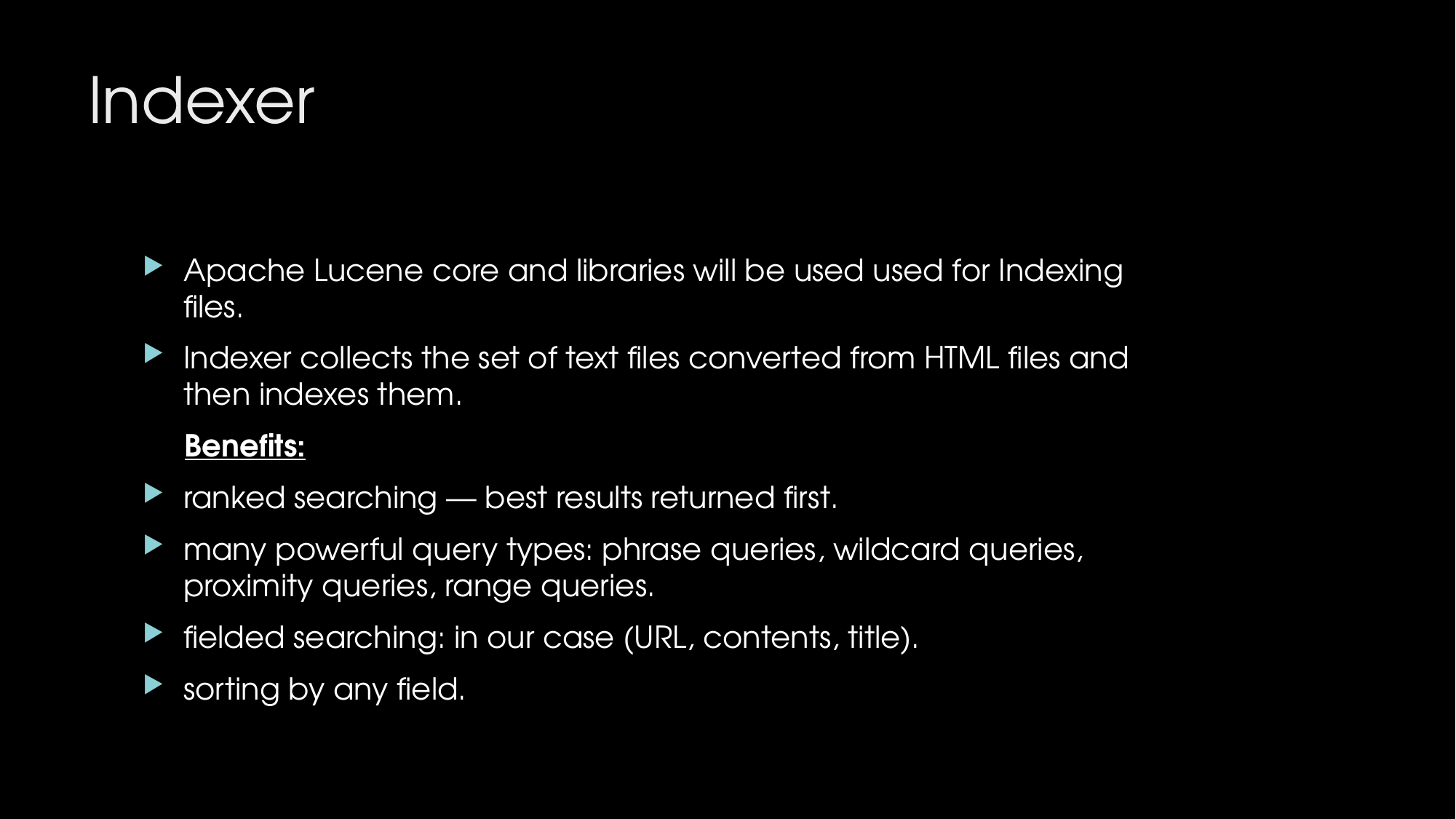

# Indexer
Apache Lucene core and libraries will be used used for Indexing files.
Indexer collects the set of text files converted from HTML files and then indexes them.
     Benefits:
ranked searching — best results returned first.
many powerful query types: phrase queries, wildcard queries, proximity queries, range queries.
fielded searching: in our case (URL, contents, title).
sorting by any field.